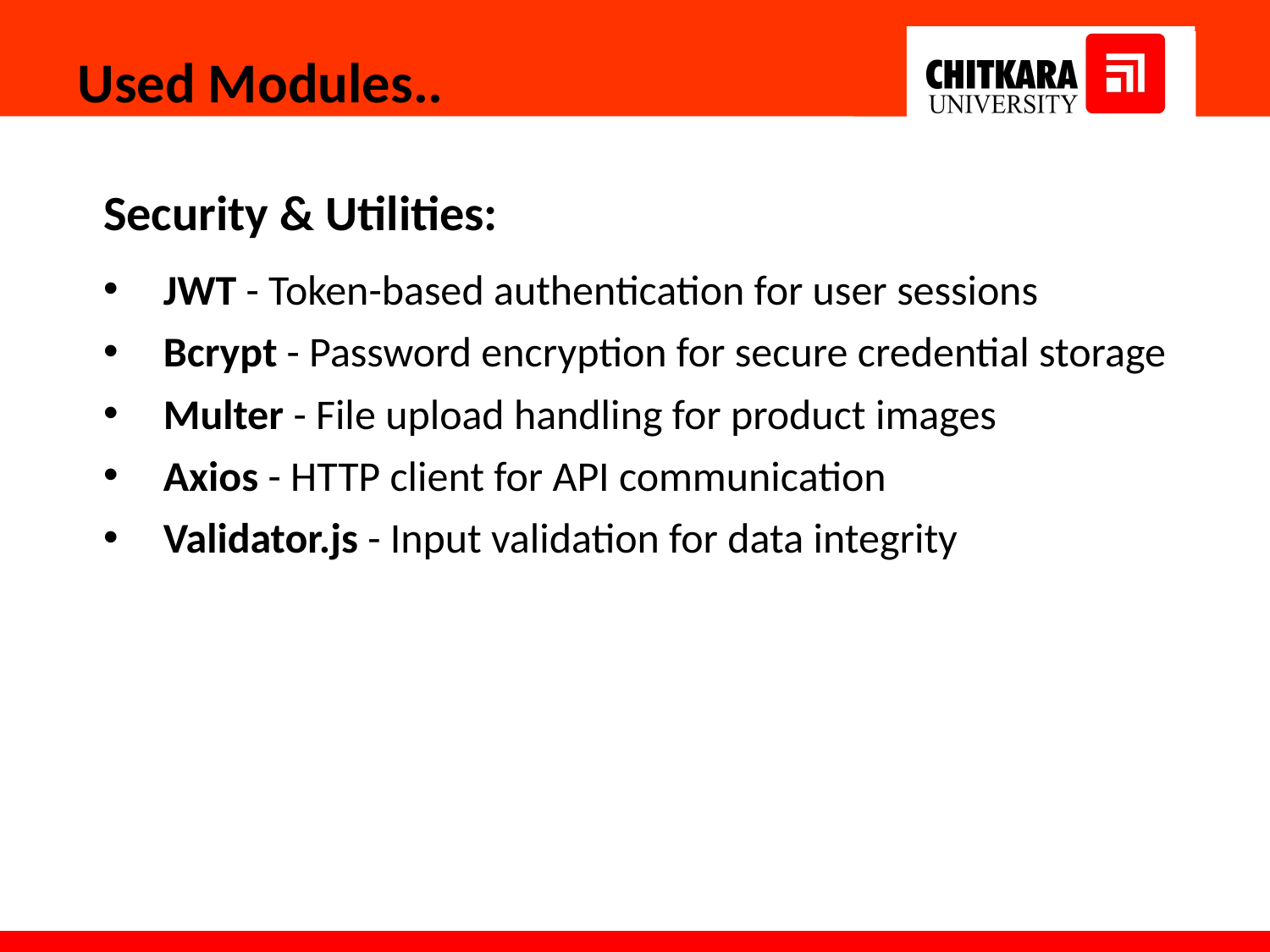

Used Modules..
Security & Utilities:
JWT - Token-based authentication for user sessions
Bcrypt - Password encryption for secure credential storage
Multer - File upload handling for product images
Axios - HTTP client for API communication
Validator.js - Input validation for data integrity